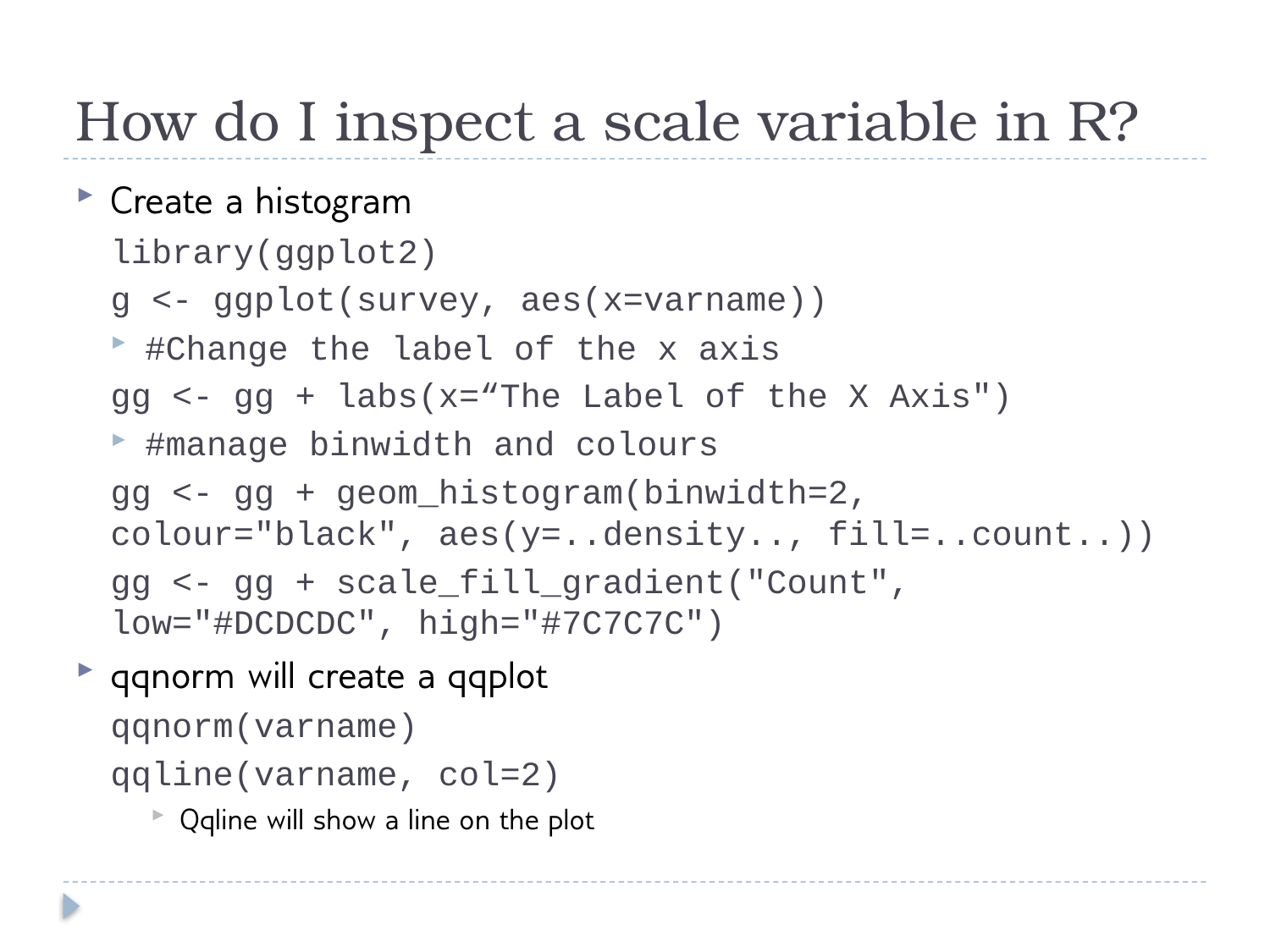

# How do I inspect a scale variable in R?
Create a histogram
library(ggplot2)
g <- ggplot(survey, aes(x=varname))
#Change the label of the x axis
gg <- gg + labs(x=“The Label of the X Axis")
#manage binwidth and colours
gg <- gg + geom_histogram(binwidth=2, colour="black", aes(y=..density.., fill=..count..))
gg <- gg + scale_fill_gradient("Count", low="#DCDCDC", high="#7C7C7C")
qqnorm will create a qqplot
qqnorm(varname)
qqline(varname, col=2)
Qqline will show a line on the plot